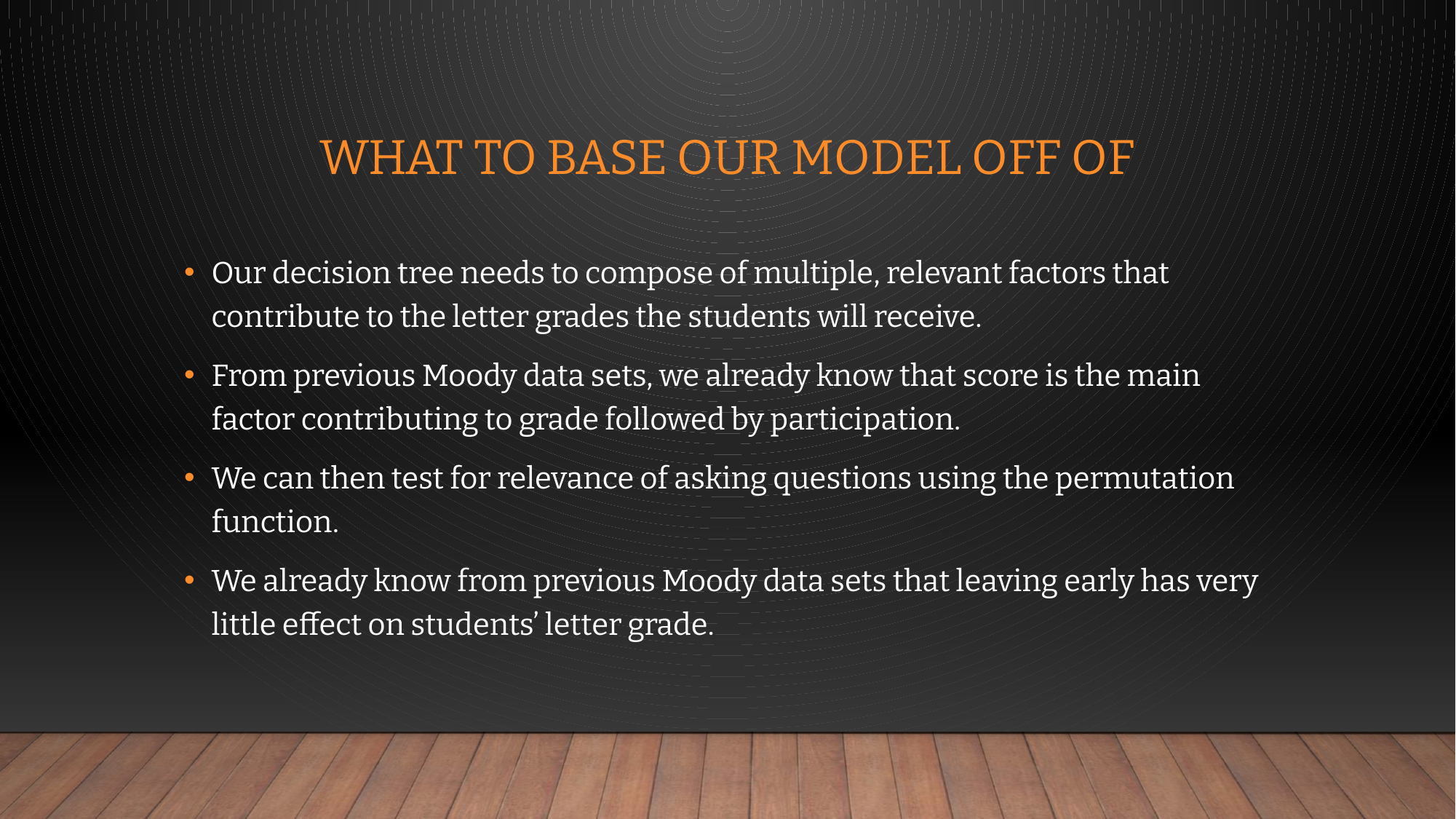

# What to Base our Model off of
Our decision tree needs to compose of multiple, relevant factors that contribute to the letter grades the students will receive.
From previous Moody data sets, we already know that score is the main factor contributing to grade followed by participation.
We can then test for relevance of asking questions using the permutation function.
We already know from previous Moody data sets that leaving early has very little effect on students’ letter grade.